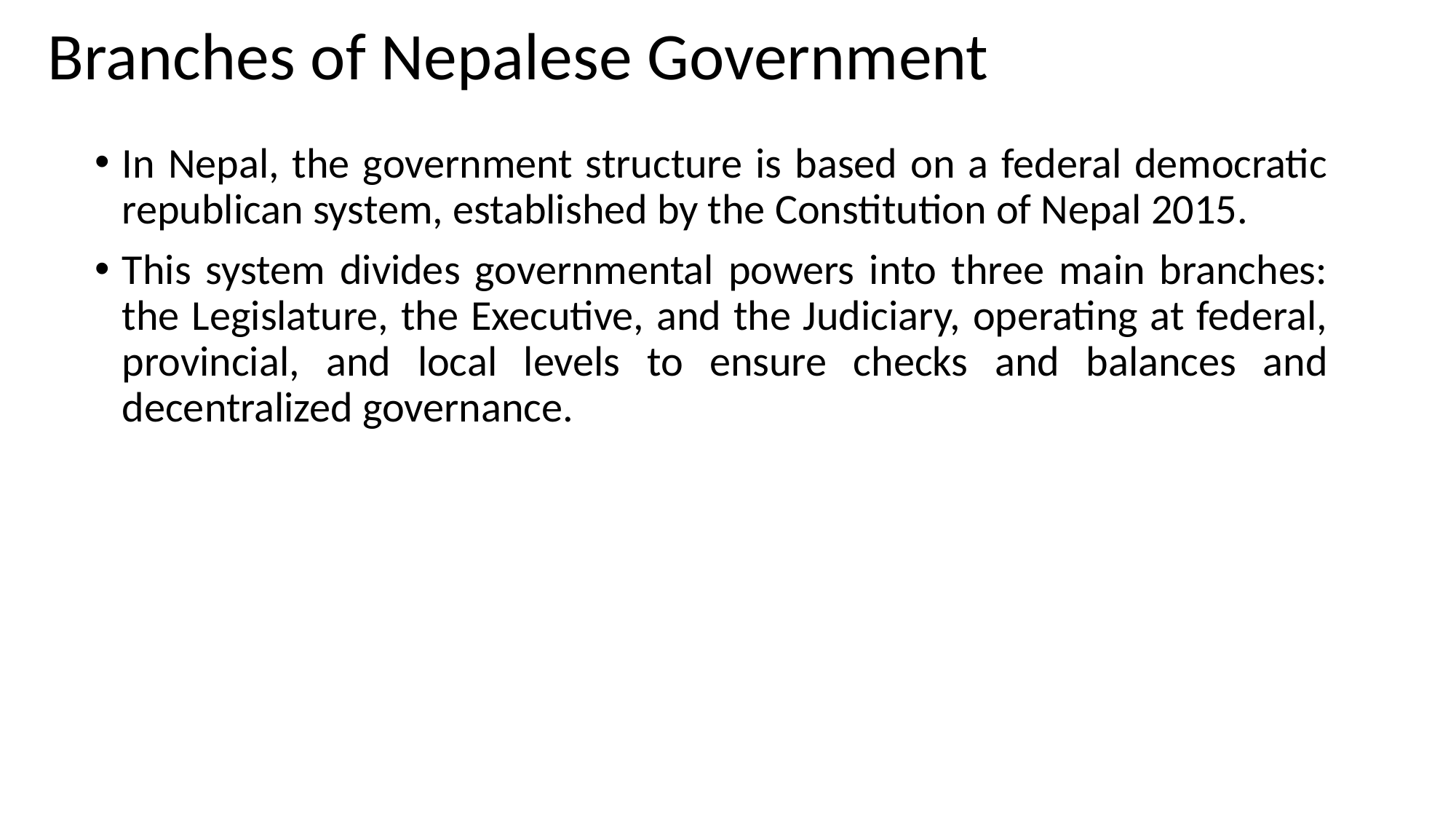

# Branches of Nepalese Government
In Nepal, the government structure is based on a federal democratic republican system, established by the Constitution of Nepal 2015.
This system divides governmental powers into three main branches: the Legislature, the Executive, and the Judiciary, operating at federal, provincial, and local levels to ensure checks and balances and decentralized governance.